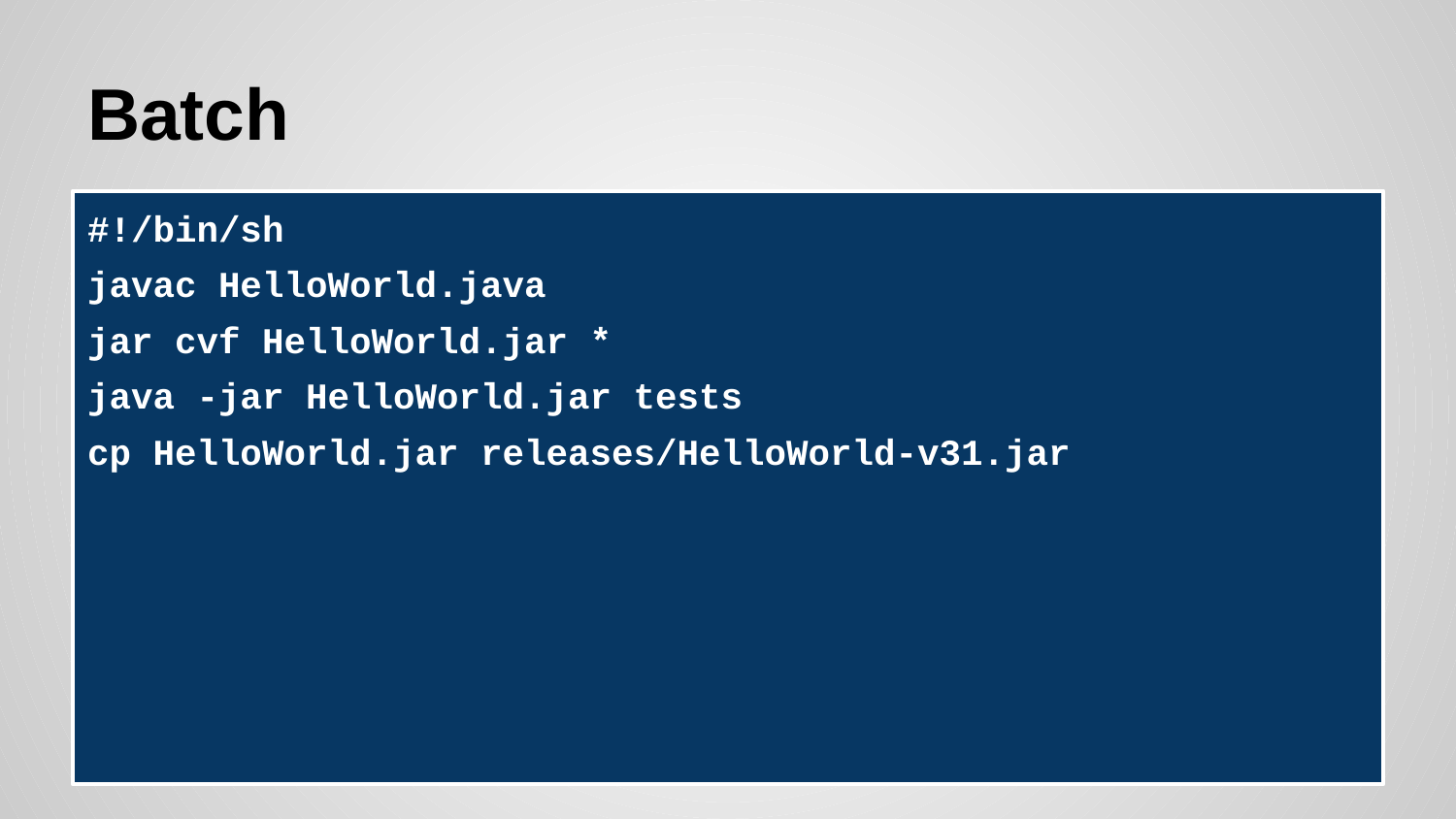

# Batch
#!/bin/sh
javac HelloWorld.java
jar cvf HelloWorld.jar *
java -jar HelloWorld.jar tests
cp HelloWorld.jar releases/HelloWorld-v31.jar